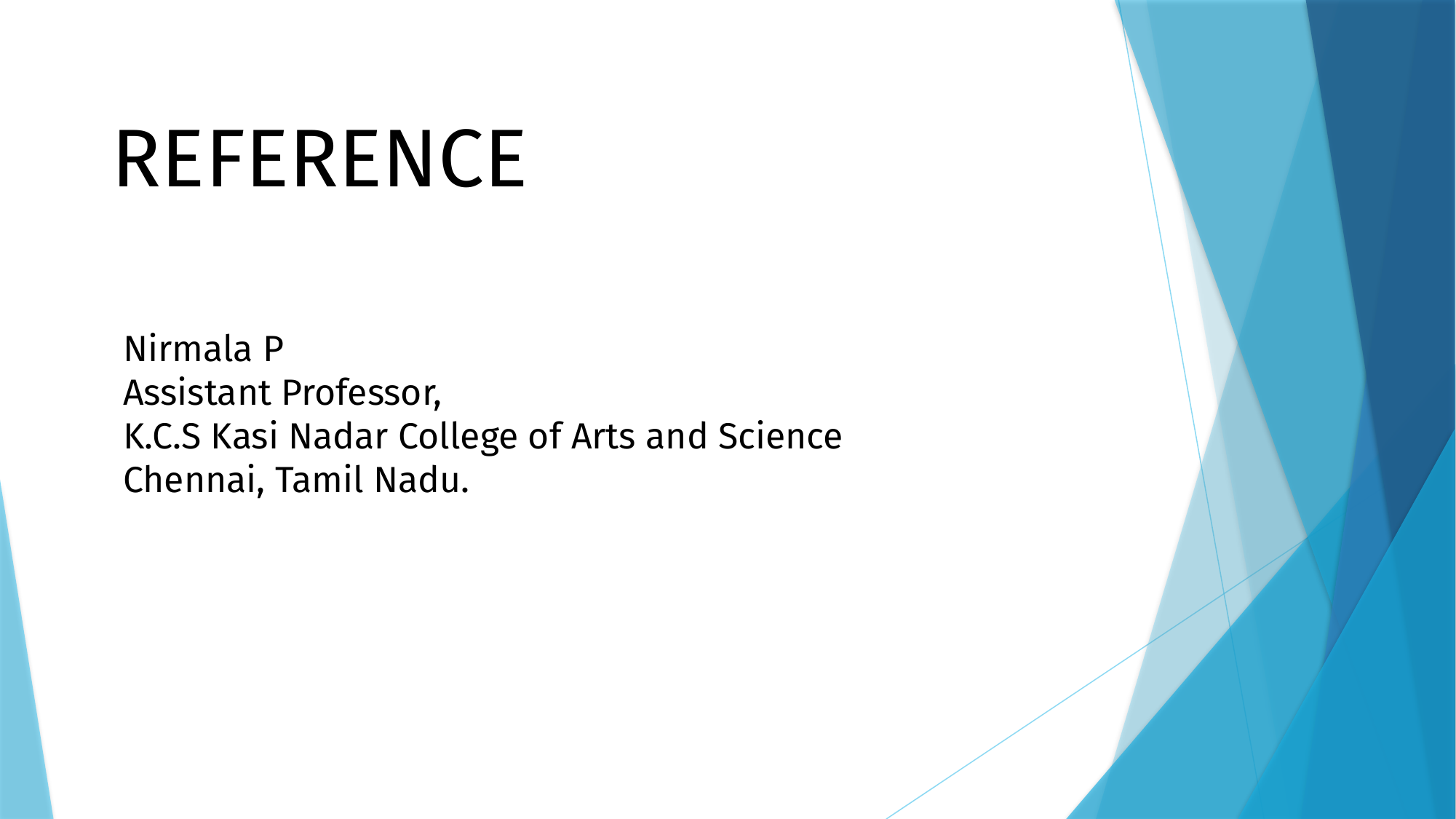

REFERENCE
Nirmala P
Assistant Professor,
K.C.S Kasi Nadar College of Arts and Science
Chennai, Tamil Nadu.